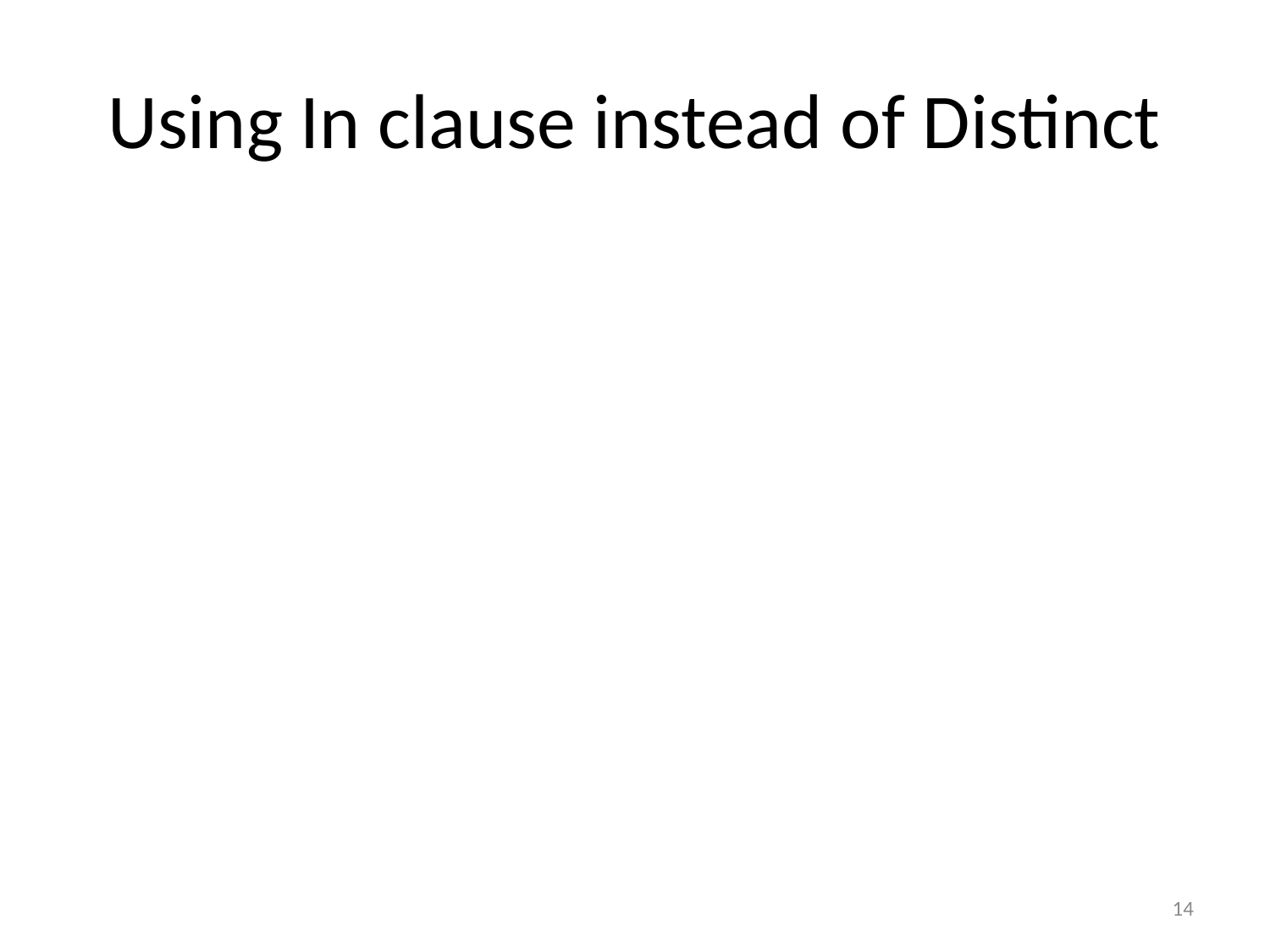

# Using In clause instead of Distinct

14